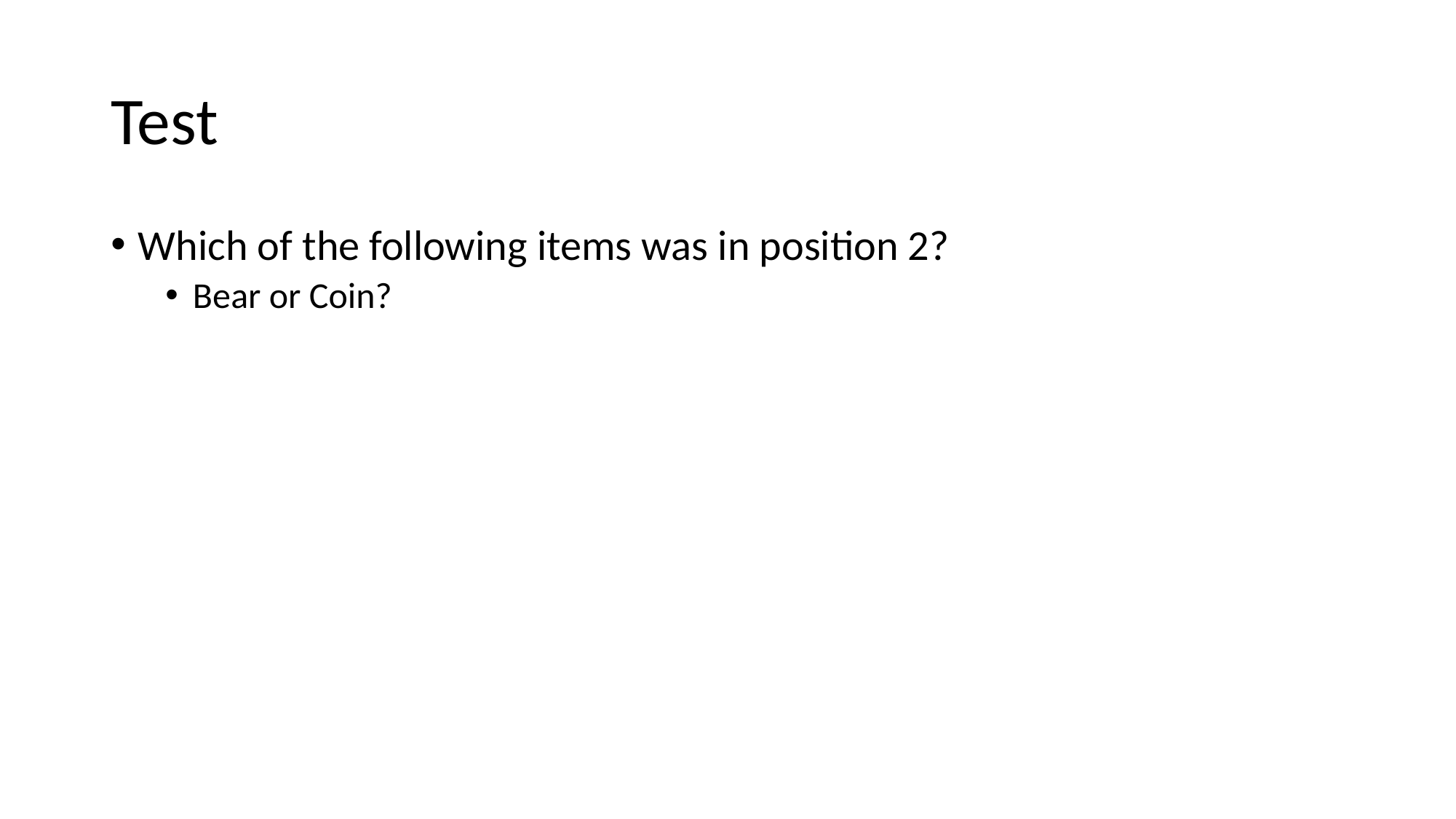

# Test
Which of the following items was in position 2?
Bear or Coin?